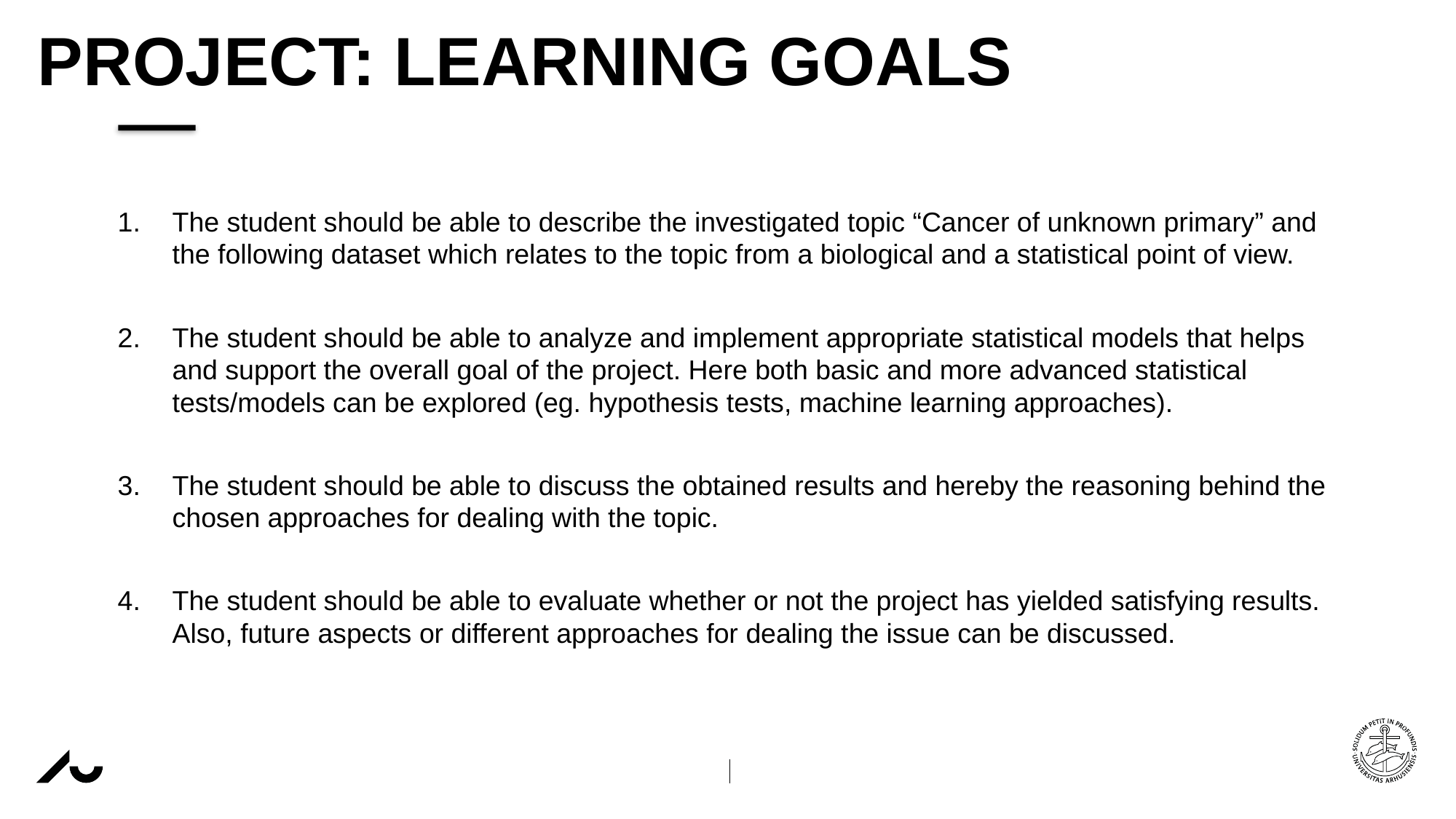

# Project: Learning goals

The student should be able to describe the investigated topic “Cancer of unknown primary” and the following dataset which relates to the topic from a biological and a statistical point of view.

The student should be able to analyze and implement appropriate statistical models that helps and support the overall goal of the project. Here both basic and more advanced statistical tests/models can be explored (eg. hypothesis tests, machine learning approaches).

The student should be able to discuss the obtained results and hereby the reasoning behind the chosen approaches for dealing with the topic.

The student should be able to evaluate whether or not the project has yielded satisfying results. Also, future aspects or different approaches for dealing the issue can be discussed.

16/12/201922/09/2017